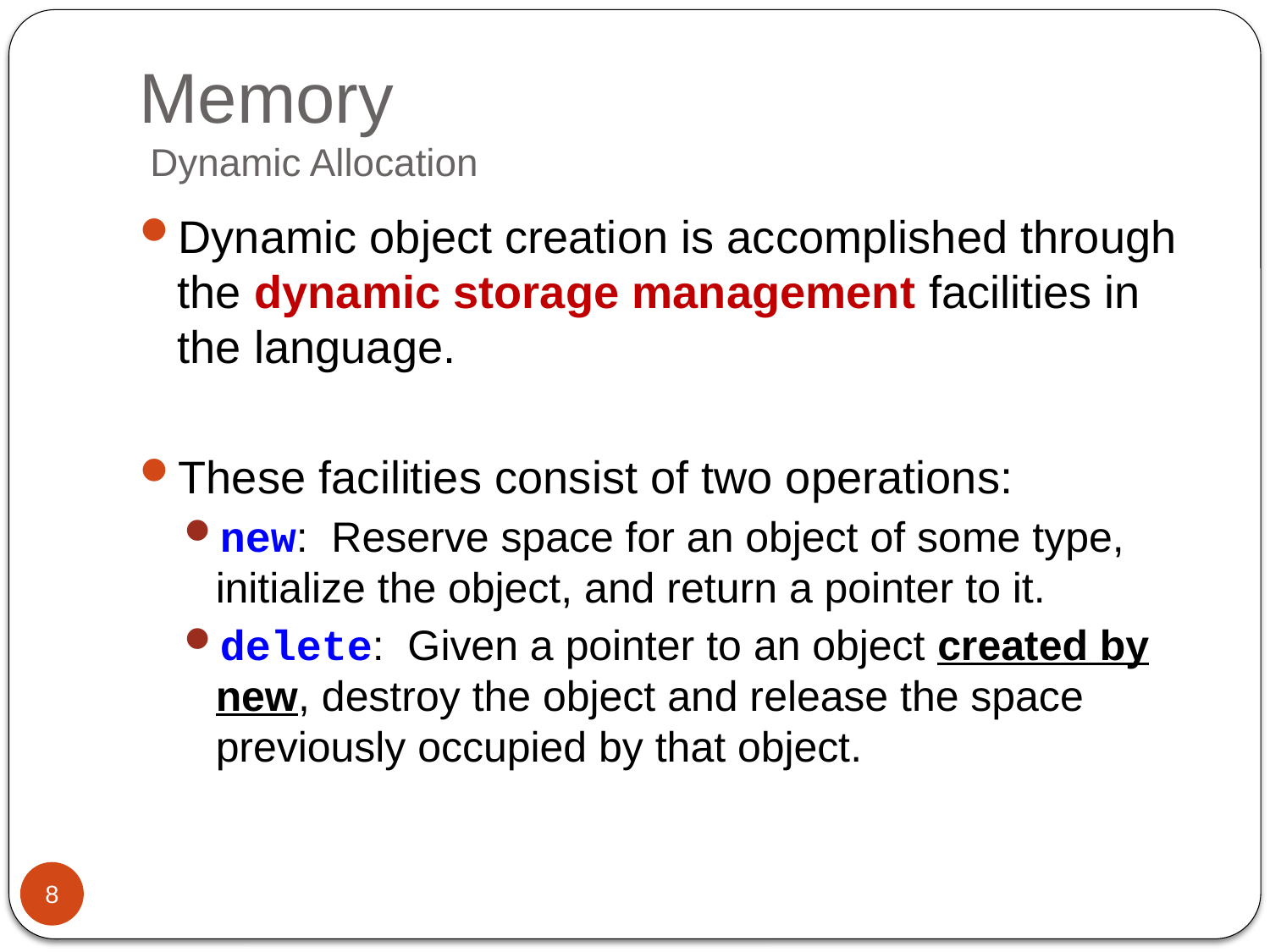

# Memory Dynamic Allocation
Dynamic object creation is accomplished through the dynamic storage management facilities in the language.

These facilities consist of two operations:
new:  Reserve space for an object of some type, initialize the object, and return a pointer to it.
delete:  Given a pointer to an object created by new, destroy the object and release the space previously occupied by that object.
8